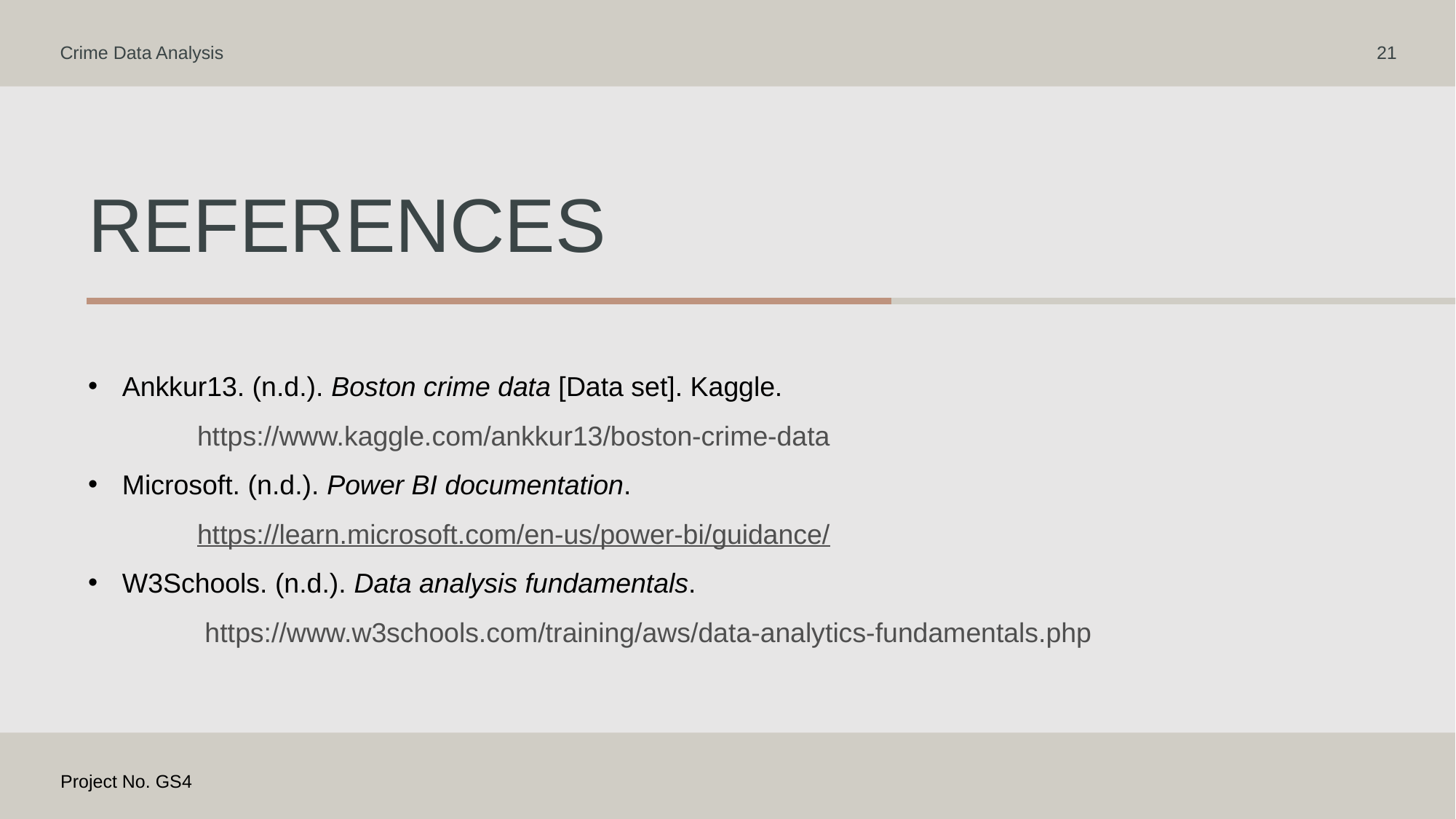

Crime Data Analysis
21
# references
Ankkur13. (n.d.). Boston crime data [Data set]. Kaggle.
	https://www.kaggle.com/ankkur13/boston-crime-data
Microsoft. (n.d.). Power BI documentation.
	https://learn.microsoft.com/en-us/power-bi/guidance/
W3Schools. (n.d.). Data analysis fundamentals.
	 https://www.w3schools.com/training/aws/data-analytics-fundamentals.php
Project No. GS4